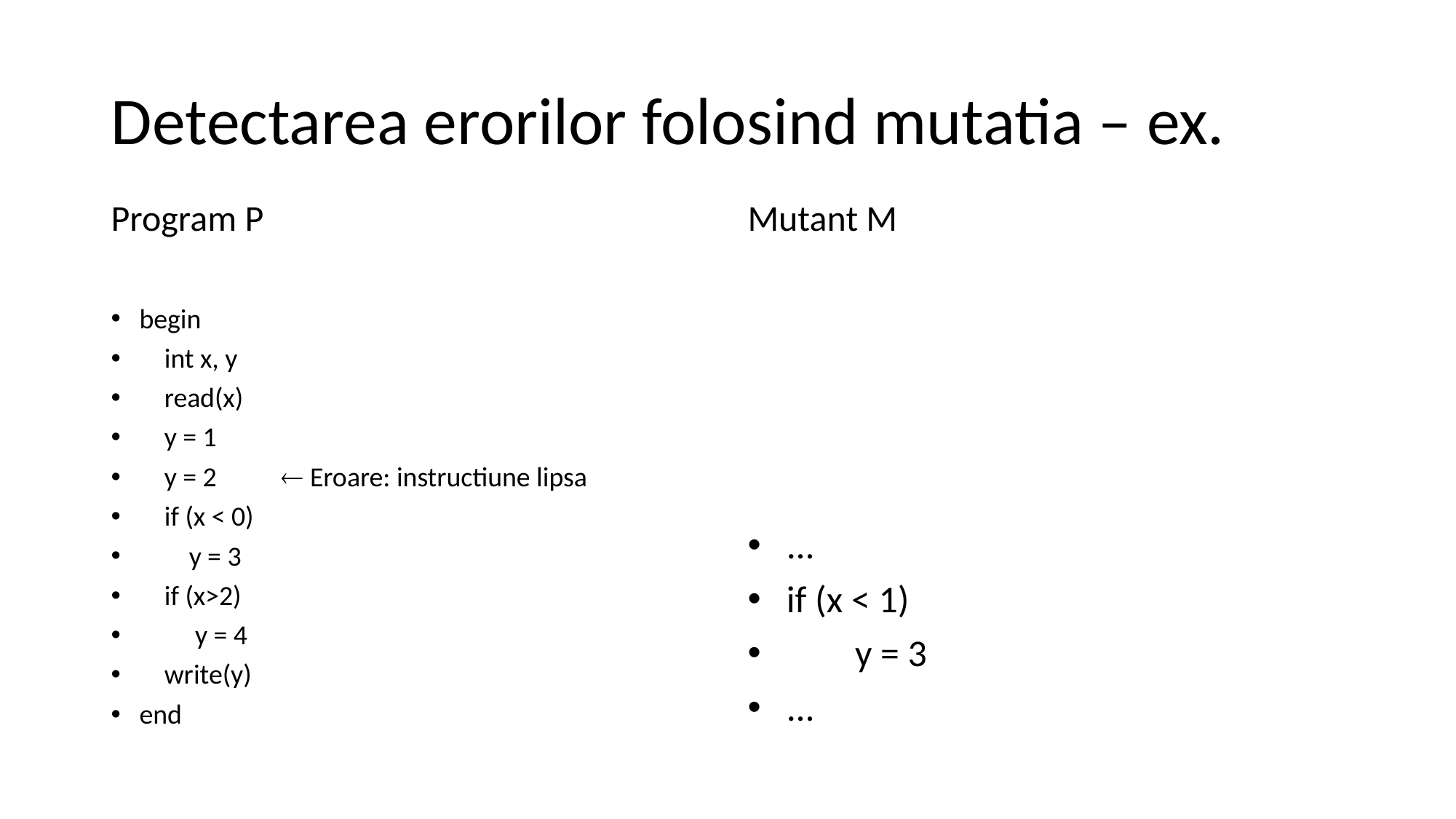

# Detectarea erorilor folosind mutatia – ex.
Program P

Mutant M

begin
    int x, y
    read(x)
    y = 1
    y = 2 	← Eroare: instructiune lipsa
    if (x < 0)
        y = 3
    if (x>2)
         y = 4
    write(y)
end

...
if (x < 1)
        y = 3
...